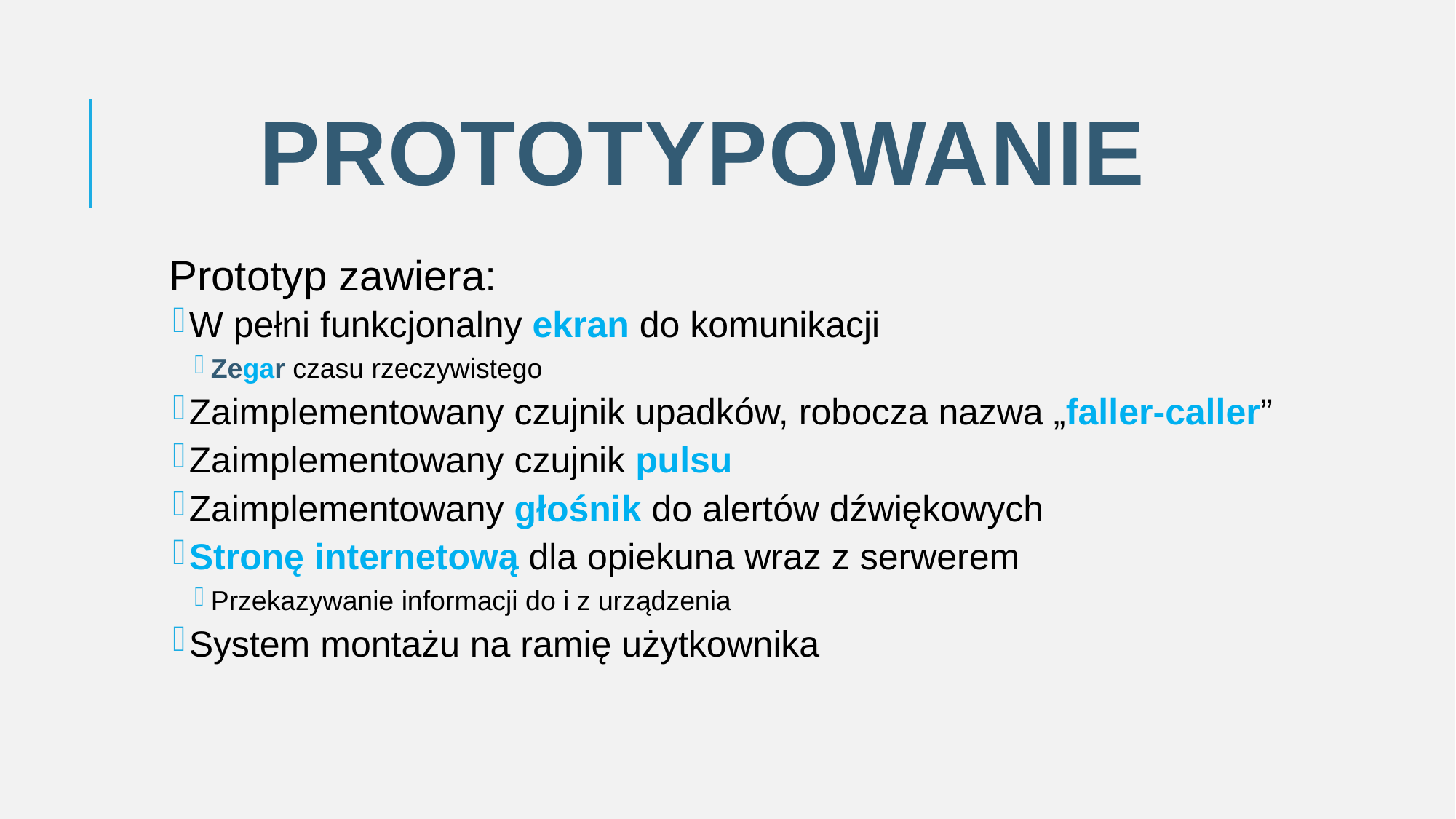

# pROTOTYPOWANIE
Prototyp zawiera:
W pełni funkcjonalny ekran do komunikacji
Zegar czasu rzeczywistego
Zaimplementowany czujnik upadków, robocza nazwa „faller-caller”
Zaimplementowany czujnik pulsu
Zaimplementowany głośnik do alertów dźwiękowych
Stronę internetową dla opiekuna wraz z serwerem
Przekazywanie informacji do i z urządzenia
System montażu na ramię użytkownika